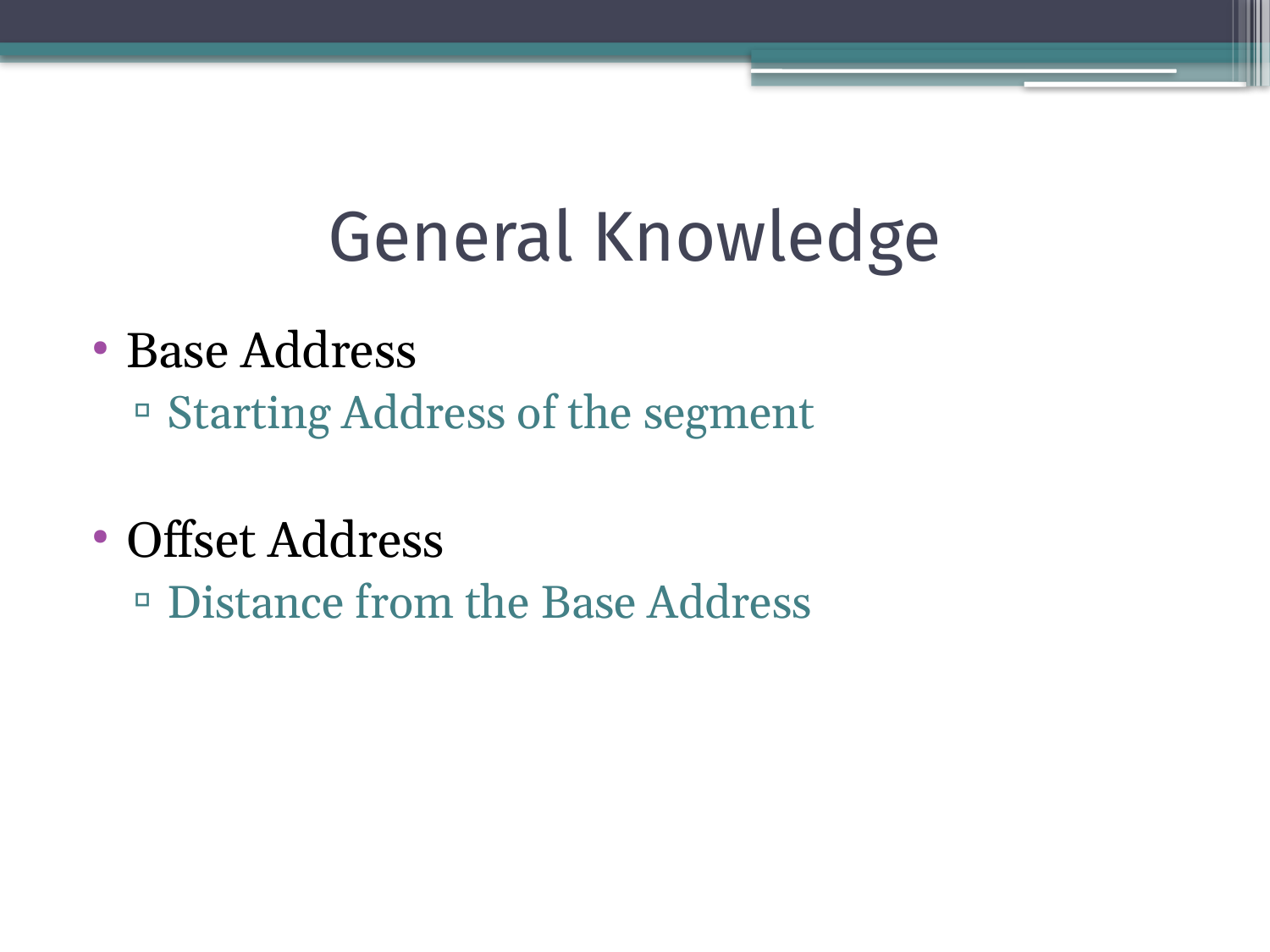

# General Knowledge
Base Address
Starting Address of the segment

Offset Address
Distance from the Base Address